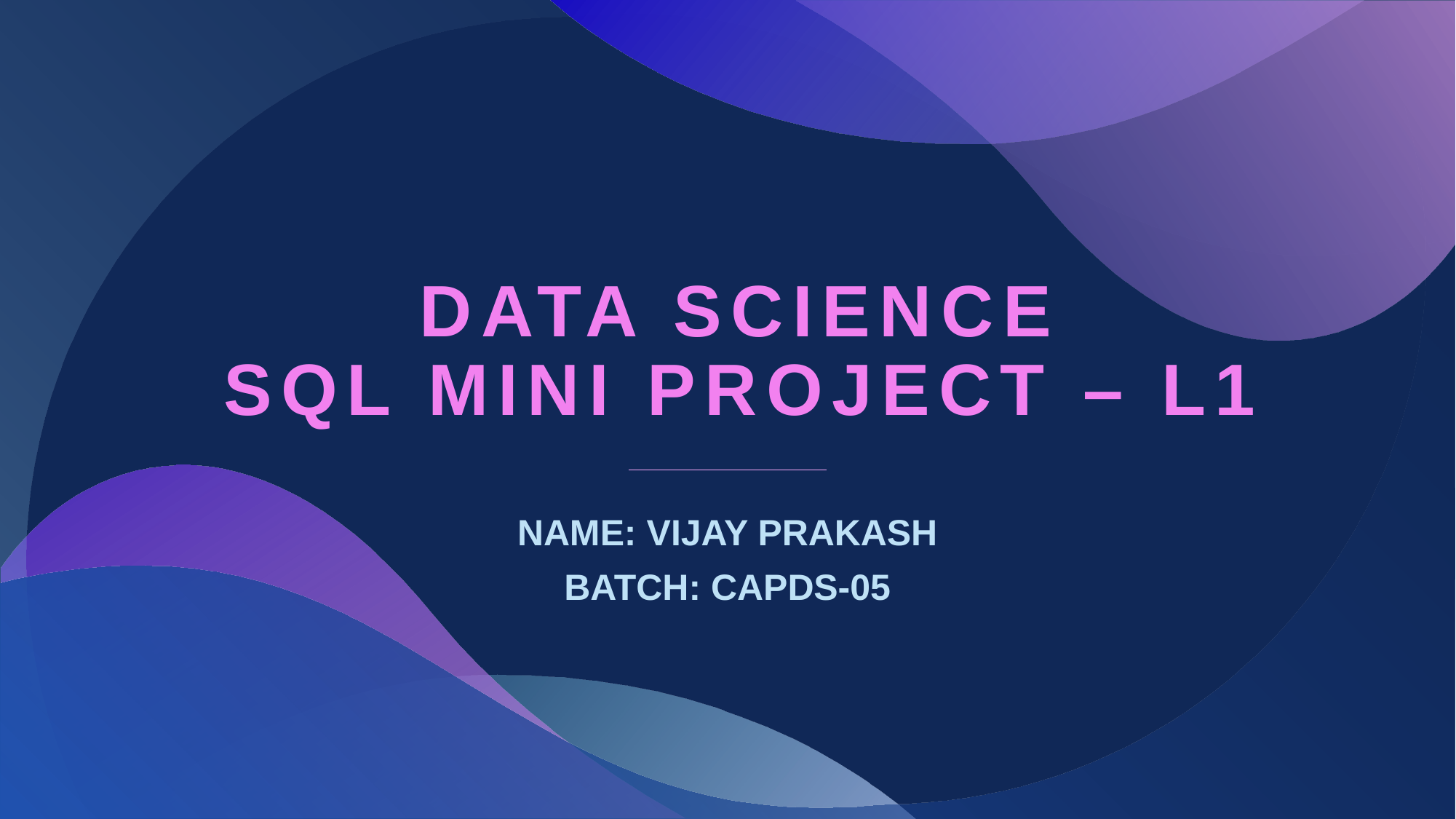

# DATA SCIENCE SQL MINI PROJECT – L1
NAME: VIJAY PRAKASH
BATCH: CAPDS-05